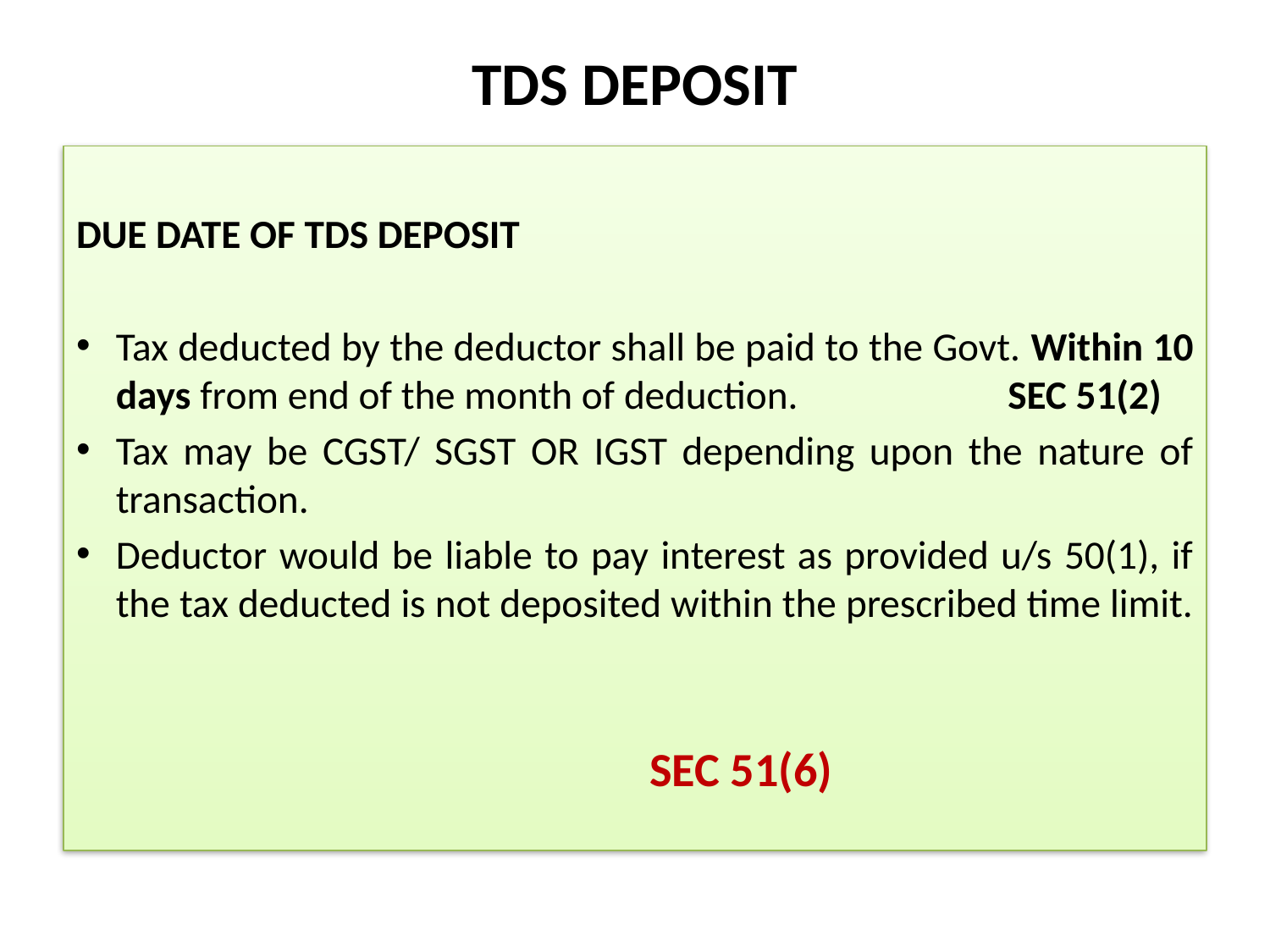

# TDS DEPOSIT

DUE DATE OF TDS DEPOSIT

Tax deducted by the deductor shall be paid to the Govt. Within 10 days from end of the month of deduction.                       SEC 51(2)
Tax may be CGST/ SGST OR IGST depending upon the nature of transaction.
Deductor would be liable to pay interest as provided u/s 50(1), if the tax deducted is not deposited within the prescribed time limit.

                                                               SEC 51(6)